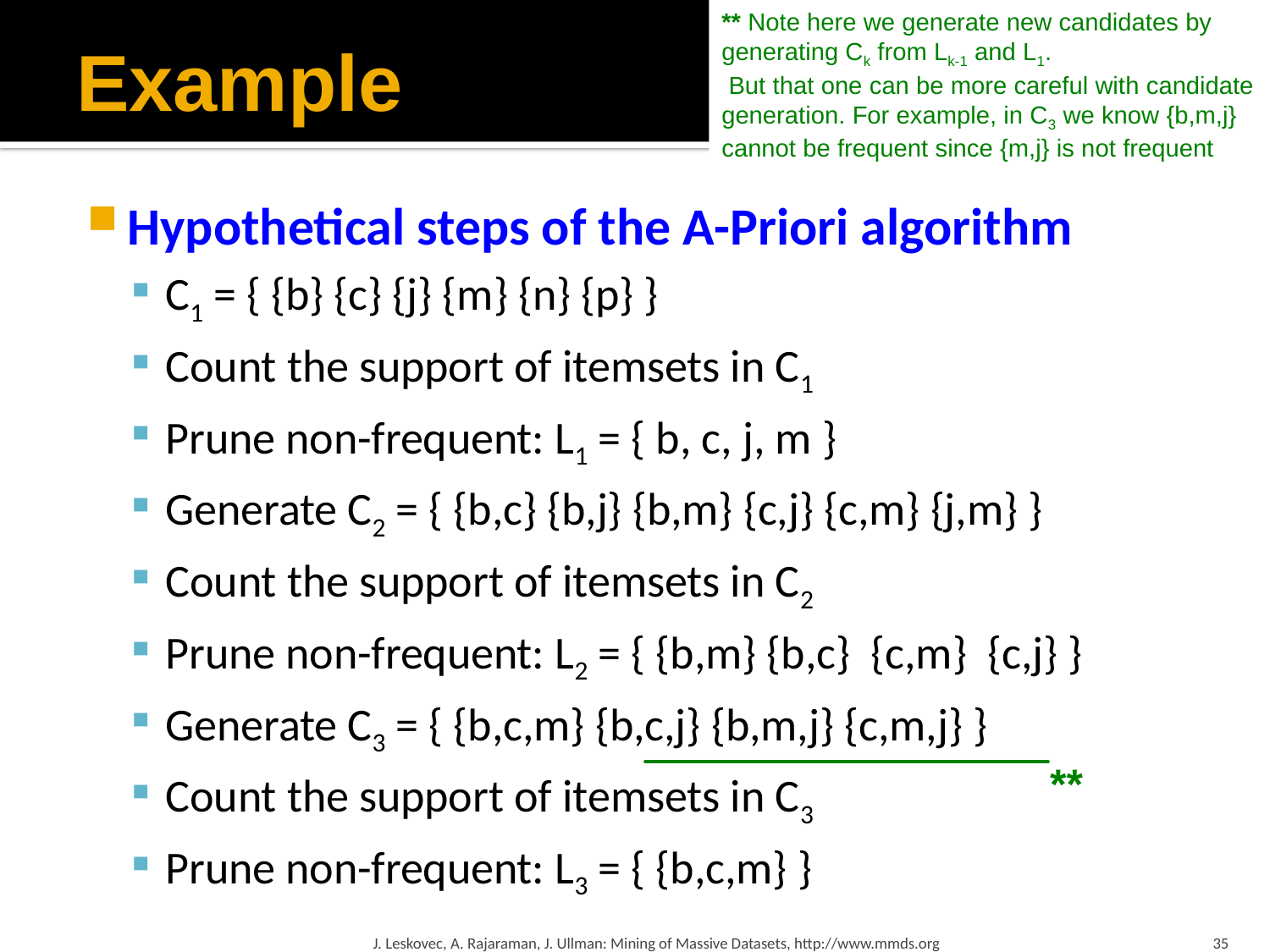

** Note here we generate new candidates by generating Ck from Lk-1 and L1.
 But that one can be more careful with candidate generation. For example, in C3 we know {b,m,j} cannot be frequent since {m,j} is not frequent
# Example
Hypothetical steps of the A-Priori algorithm
C1 = { {b} {c} {j} {m} {n} {p} }
Count the support of itemsets in C1
Prune non-frequent: L1 = { b, c, j, m }
Generate C2 = { {b,c} {b,j} {b,m} {c,j} {c,m} {j,m} }
Count the support of itemsets in C2
Prune non-frequent: L2 = { {b,m} {b,c}  {c,m}  {c,j} }
Generate C3 = { {b,c,m} {b,c,j} {b,m,j} {c,m,j} }
Count the support of itemsets in C3
Prune non-frequent: L3 = { {b,c,m} }

**
J. Leskovec, A. Rajaraman, J. Ullman: Mining of Massive Datasets, http://www.mmds.org
35